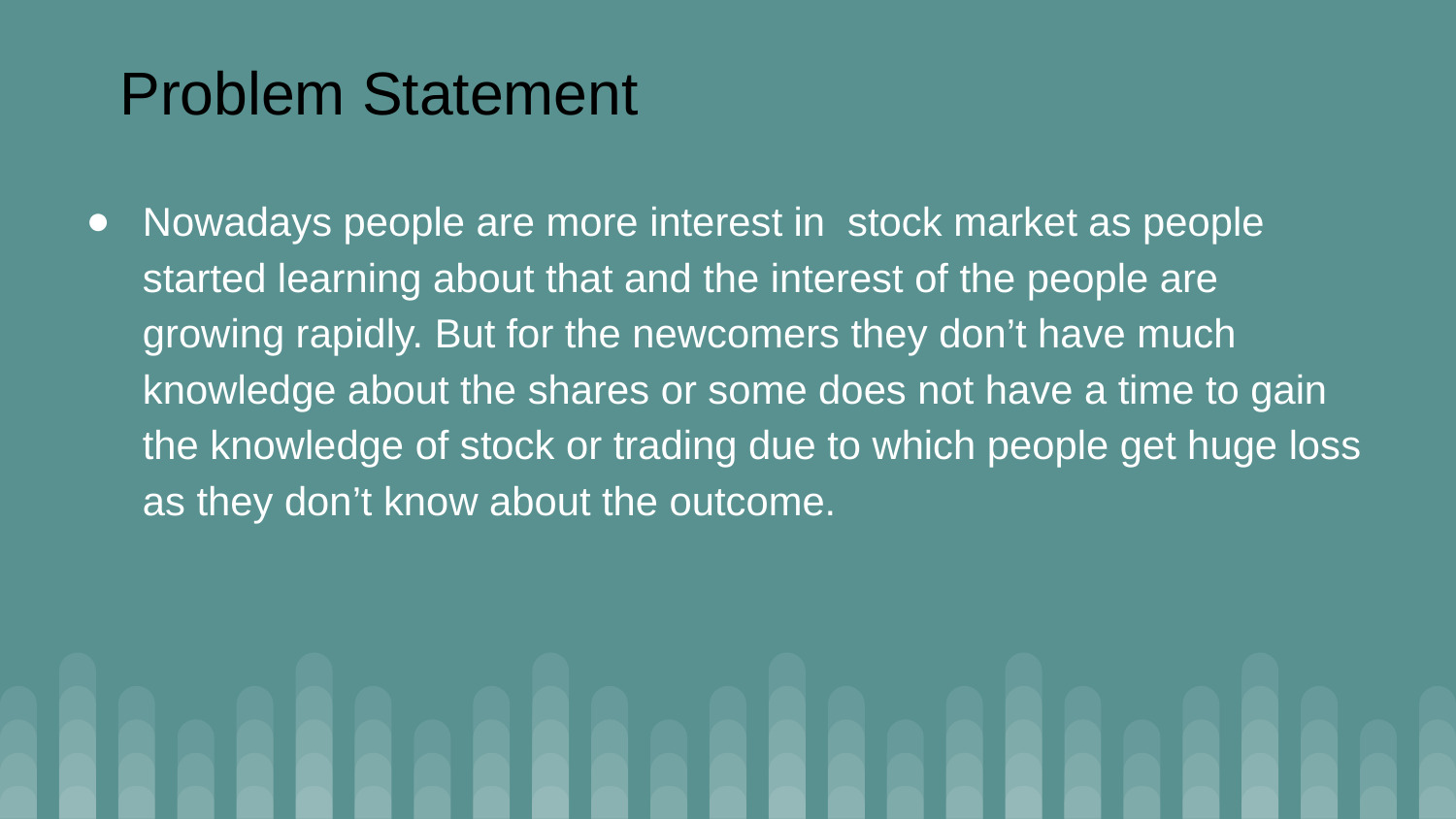

# Problem Statement
Nowadays people are more interest in  stock market as people started learning about that and the interest of the people are growing rapidly. But for the newcomers they don’t have much knowledge about the shares or some does not have a time to gain the knowledge of stock or trading due to which people get huge loss as they don’t know about the outcome.